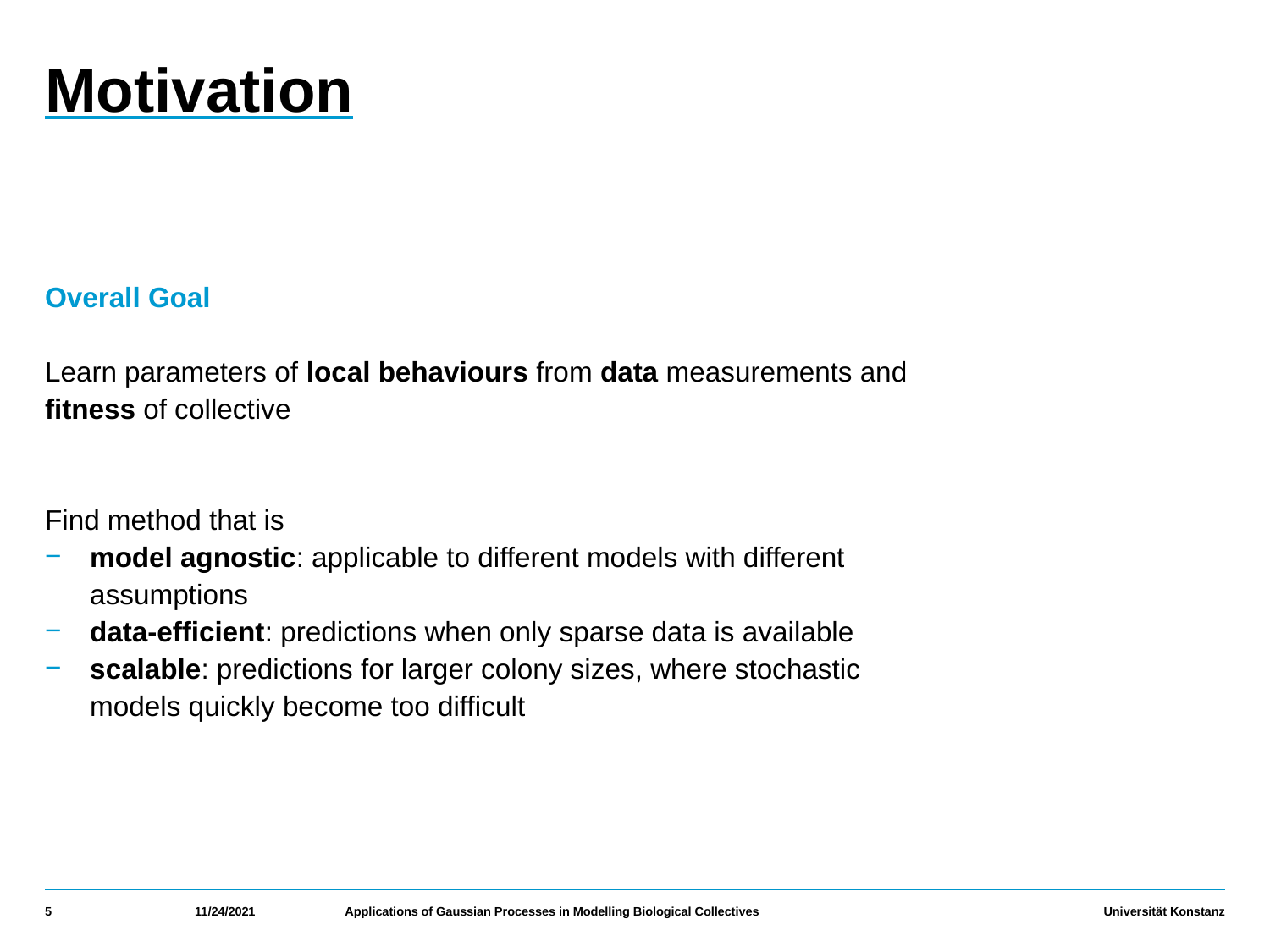

# Motivation
Overall Goal

Learn parameters of local behaviours from data measurements and fitness of collective

Find method that is
model agnostic: applicable to different models with different assumptions
data-efficient: predictions when only sparse data is available
scalable: predictions for larger colony sizes, where stochastic models quickly become too difficult
5
11/24/2021
Applications of Gaussian Processes in Modelling Biological Collectives